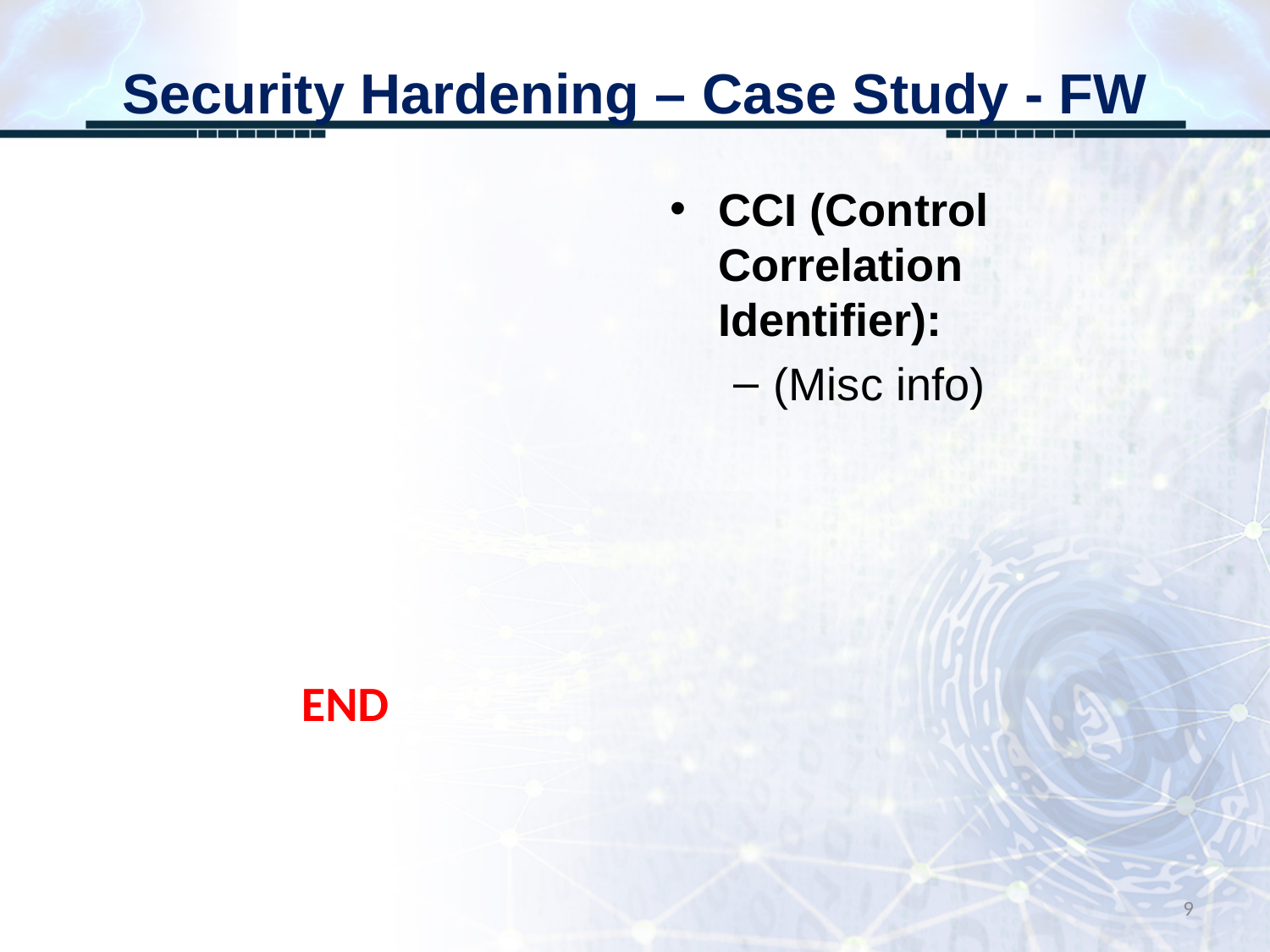

# Security Hardening – Case Study - FW
CCI (Control Correlation Identifier):
(Misc info)
END
9